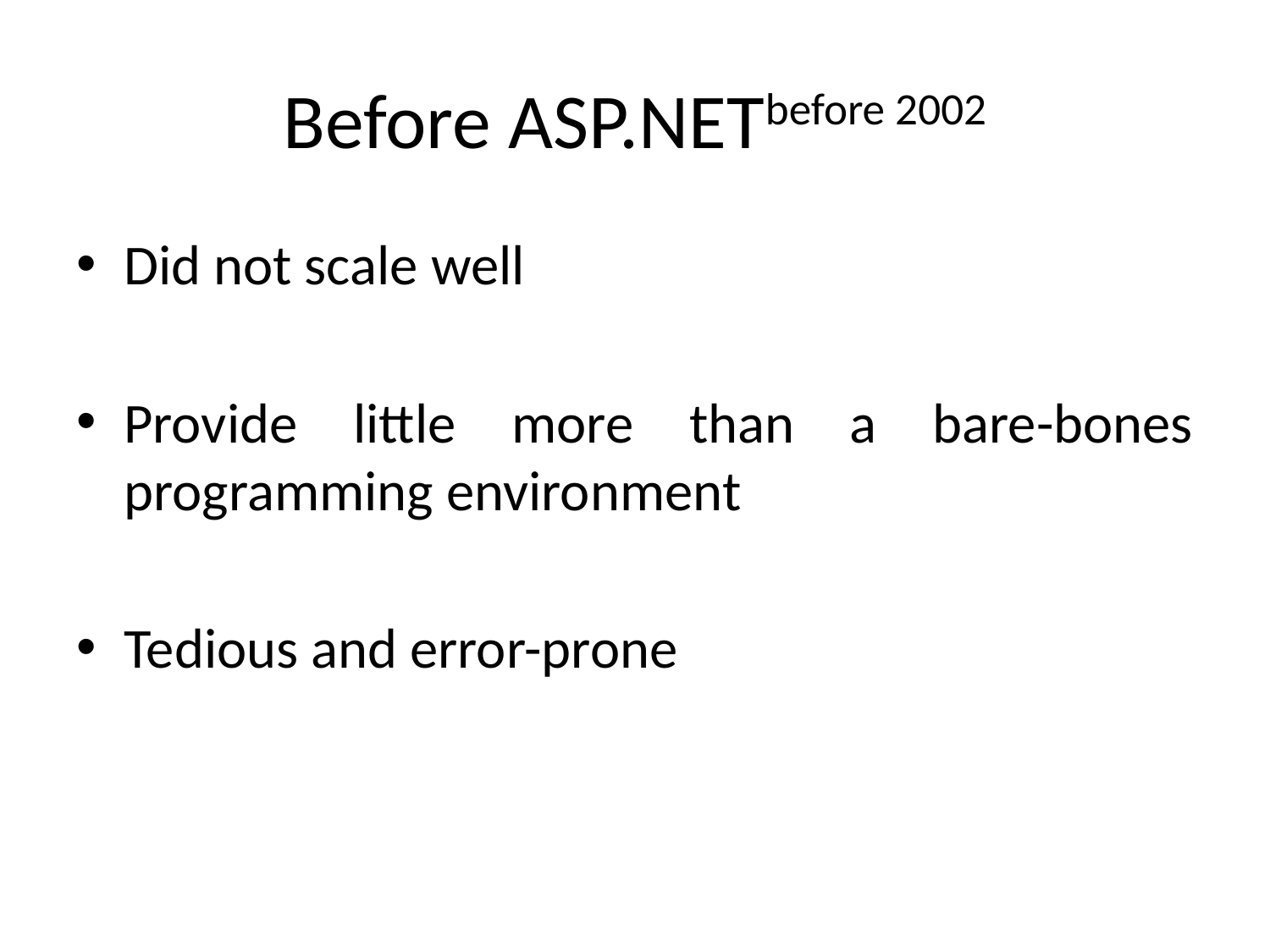

# Before ASP.NETbefore 2002
Did not scale well

Provide little more than a bare-bones programming environment

Tedious and error-prone